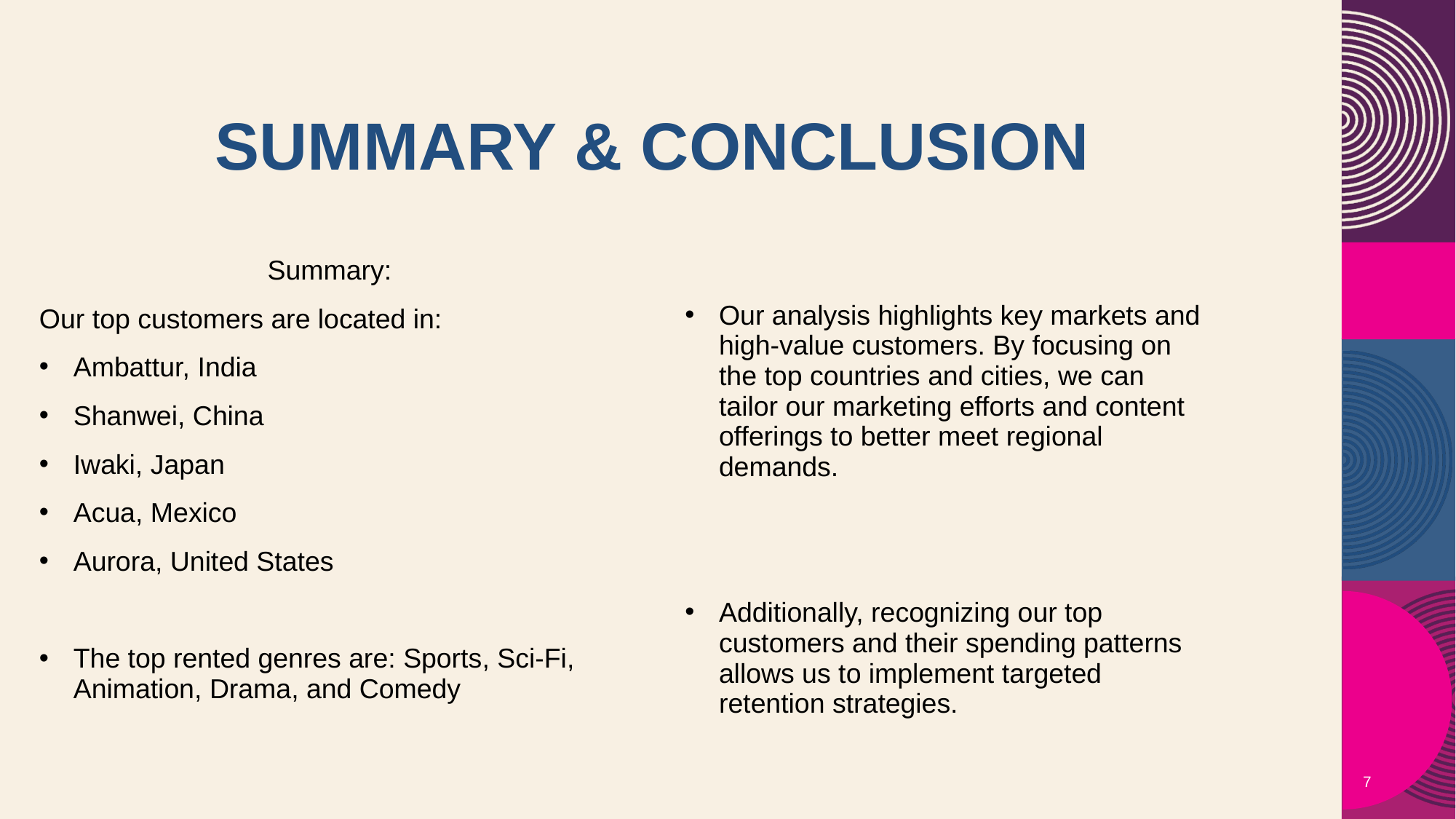

# Summary & conclusion
Summary:
Our top customers are located in:
Ambattur, India
Shanwei, China
Iwaki, Japan
Acua, Mexico
Aurora, United States

The top rented genres are: Sports, Sci-Fi, Animation, Drama, and Comedy

Our analysis highlights key markets and high-value customers. By focusing on the top countries and cities, we can tailor our marketing efforts and content offerings to better meet regional demands.

Additionally, recognizing our top customers and their spending patterns allows us to implement targeted retention strategies.
7